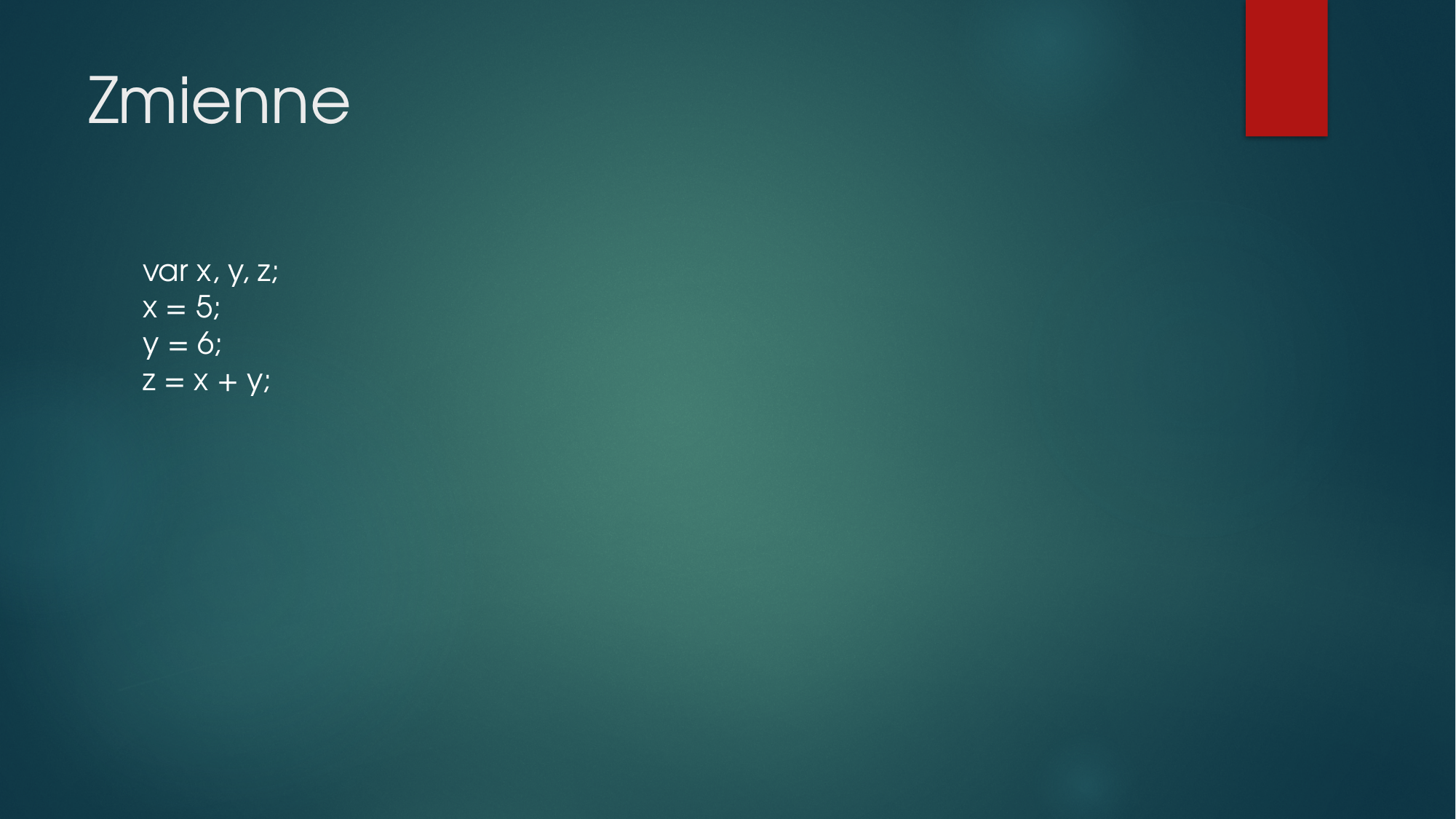

# Zmienne
var x, y, z;    
x = 5;          
y = 6;          
z = x + y;